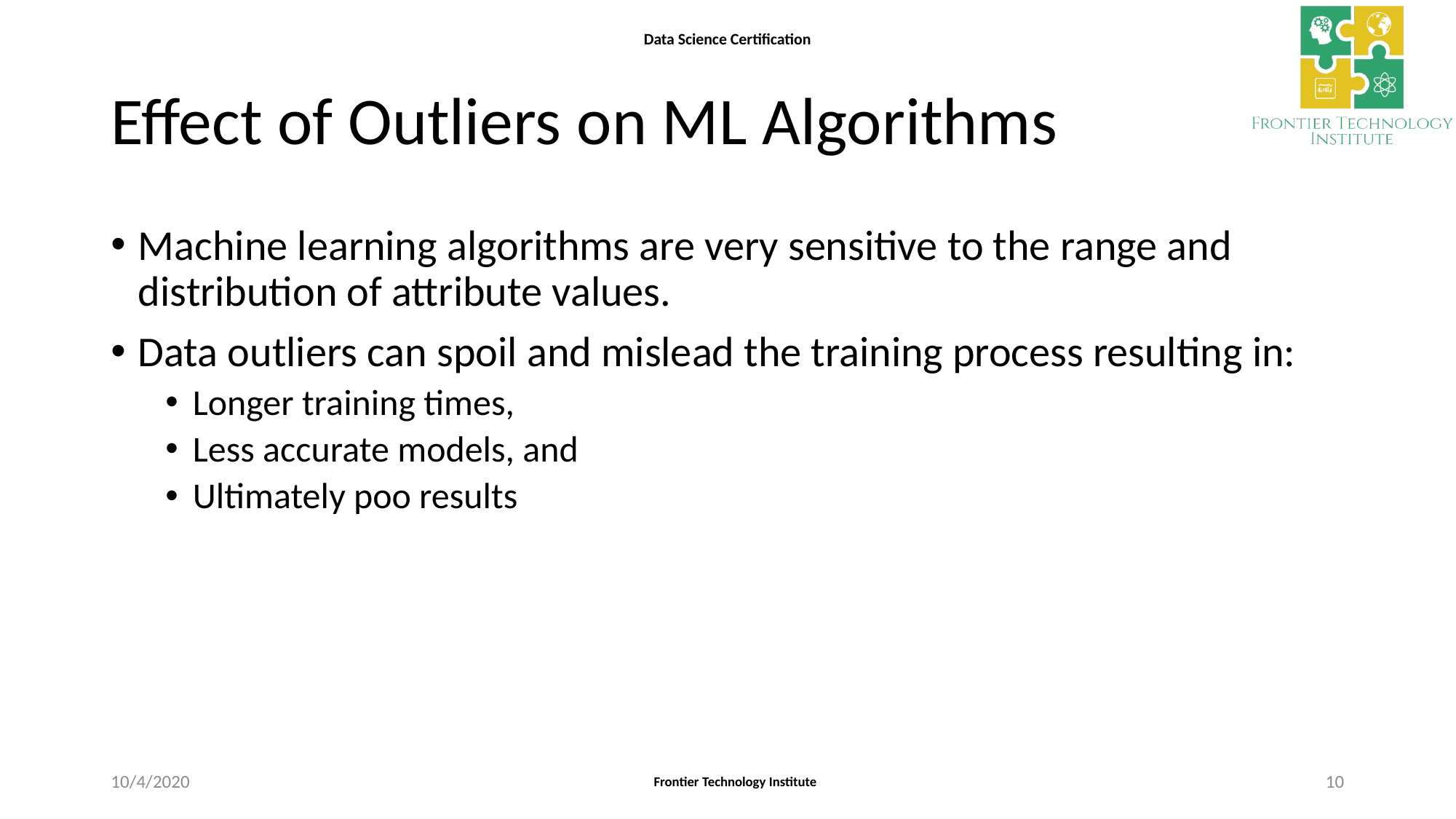

# Effect of Outliers on ML Algorithms
Machine learning algorithms are very sensitive to the range and distribution of attribute values.
Data outliers can spoil and mislead the training process resulting in:
Longer training times,
Less accurate models, and
Ultimately poo results
10/4/2020
10